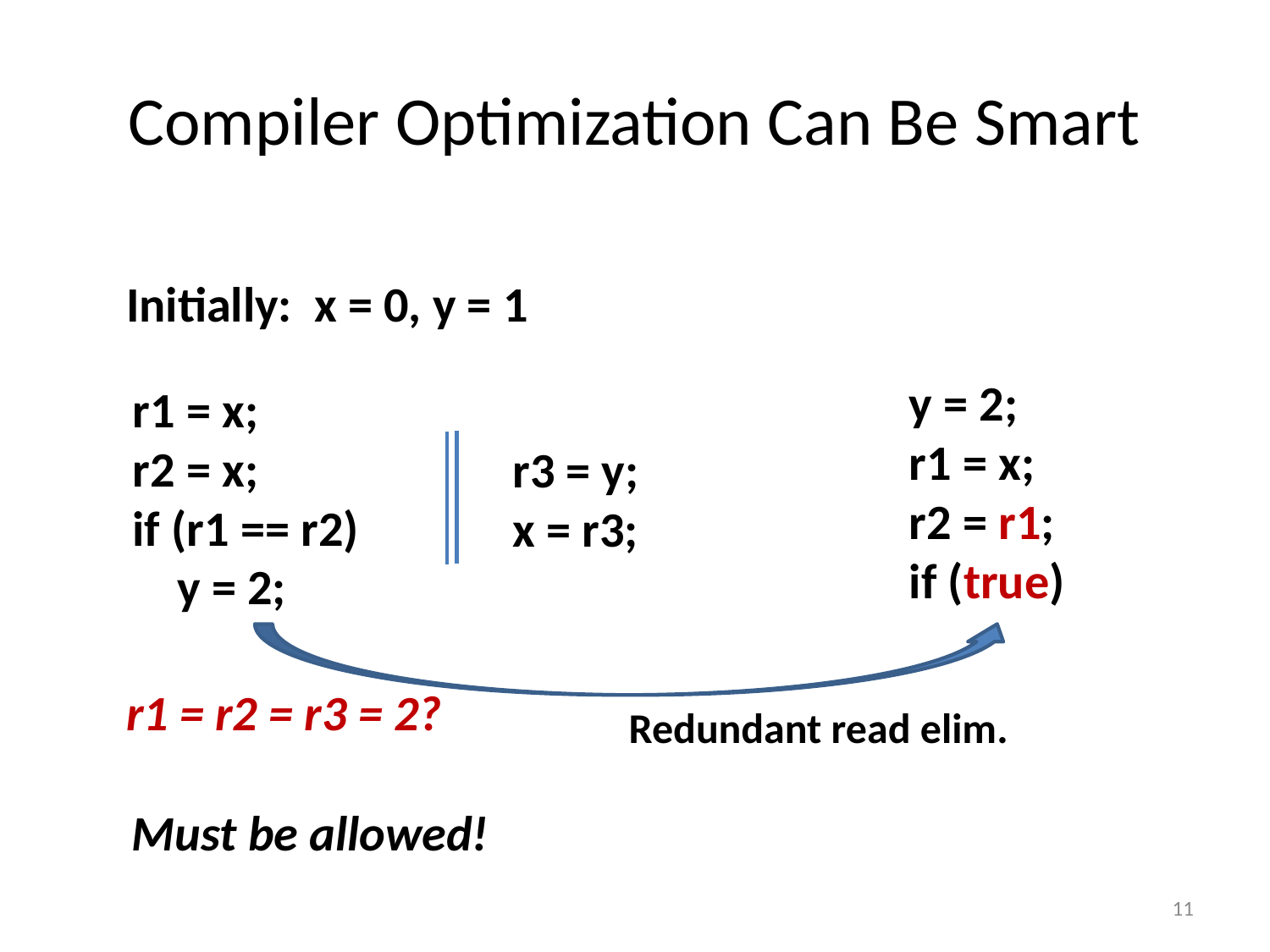

# Compiler Optimization Can Be Smart
Initially:  x = 0, y = 1
y = 2;
r1 = x;
r2 = r1;
if (true)
r1 = x;
r2 = x;
if (r1 == r2)
    y = 2;
r3 = y;
x = r3;

r1 = r2 = r3 = 2?
Redundant read elim.
Must be allowed!
11